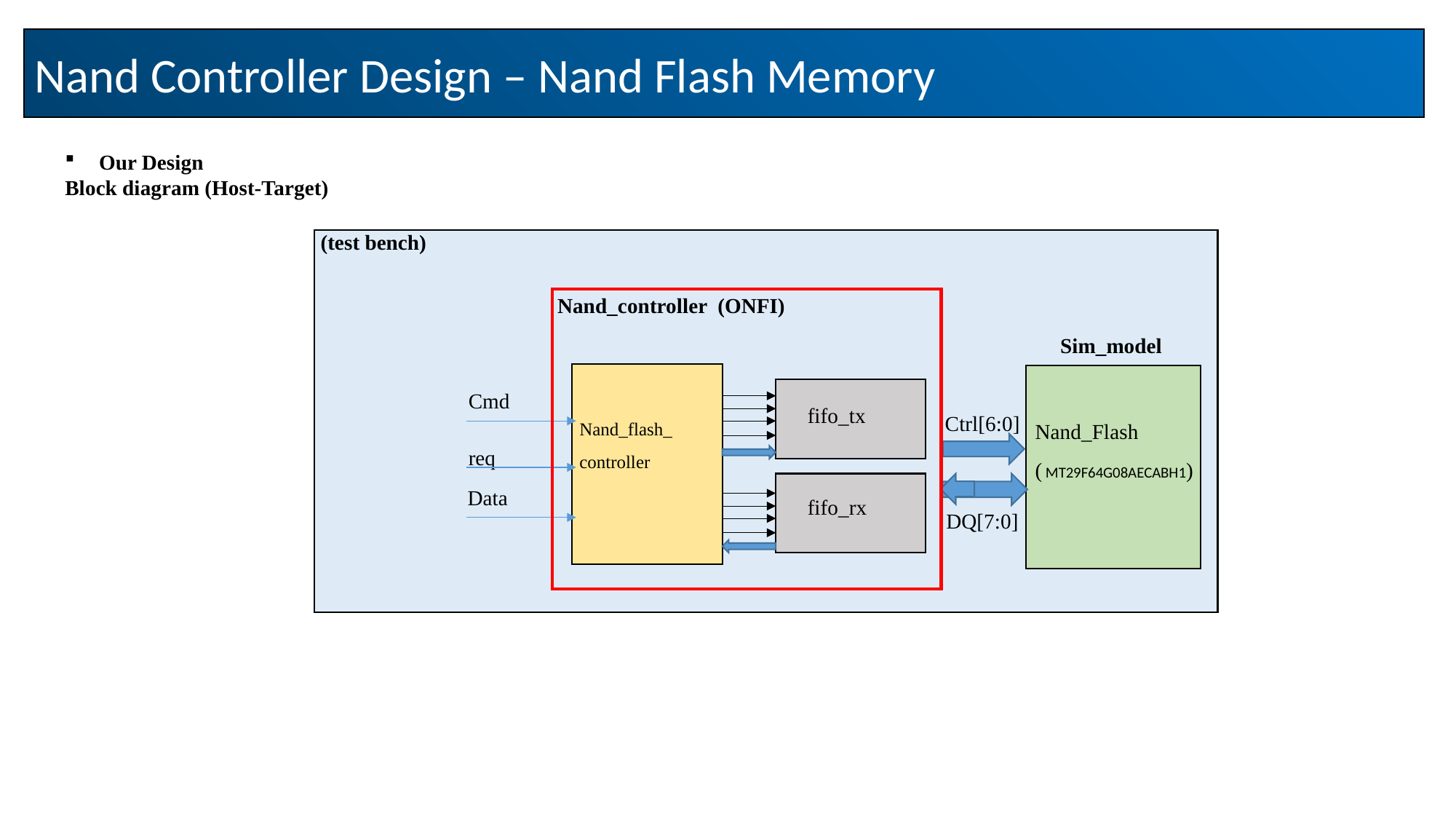

Nand Controller Design – Nand Flash Memory
Our Design
Block diagram (Host-Target)
(test bench)

Nand_controller  (ONFI)

Sim_model

Cmd
Ctrl[6:0]
fifo_tx
Nand_Flash
( MT29F64G08AECABH1)
Nand_flash_controller

req

Data
fifo_rx
DQ[7:0]